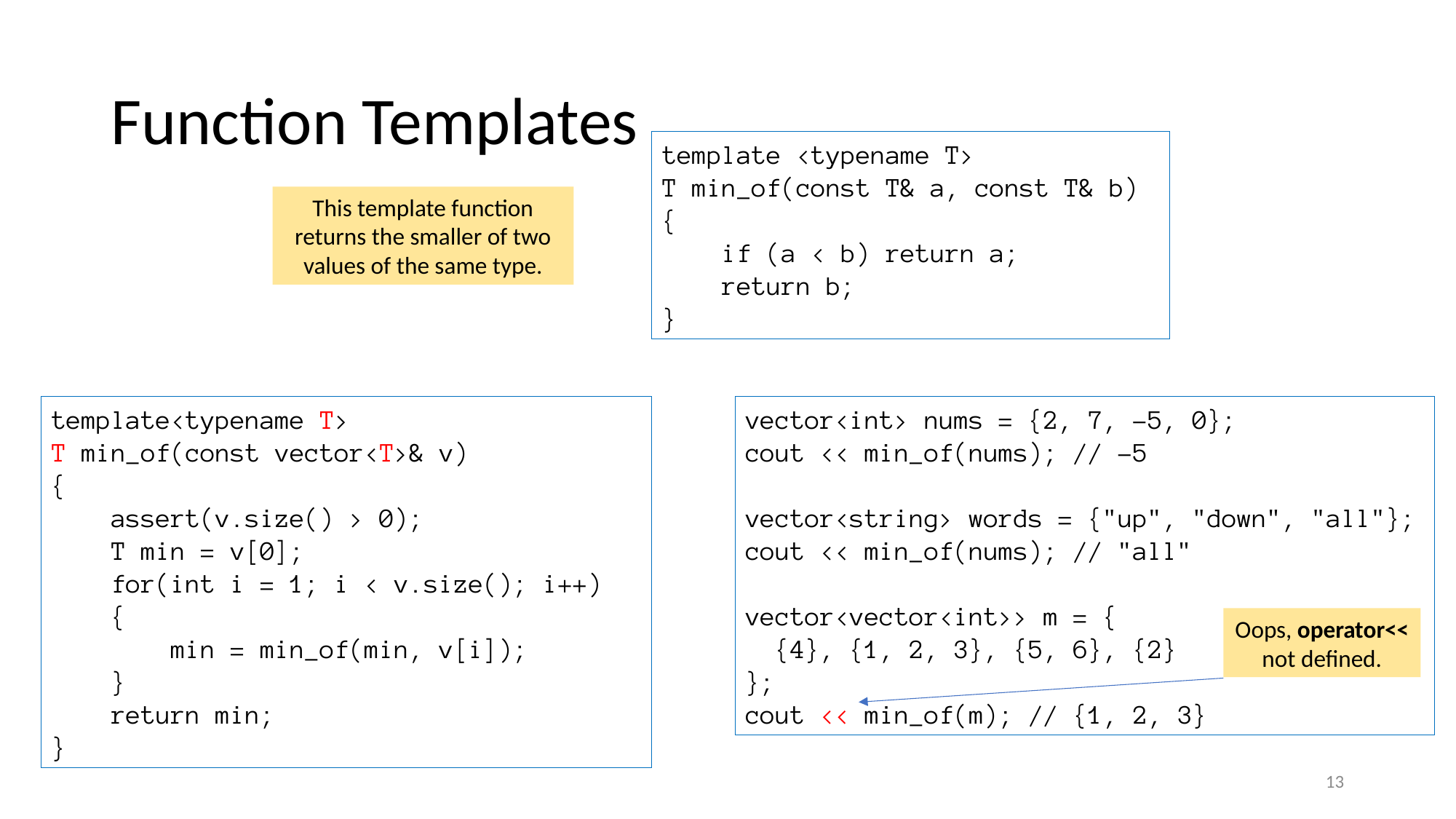

# Function Templates
template <typename T>
T min_of(const T& a, const T& b)
{
    if (a < b) return a;
    return b;
}
This template function returns the smaller of two values of the same type.
template<typename T>
T min_of(const vector<T>& v)
{
    assert(v.size() > 0);
    T min = v[0];
    for(int i = 1; i < v.size(); i++)
    {
        min = min_of(min, v[i]);
    }
    return min;
}
vector<int> nums = {2, 7, -5, 0};
cout << min_of(nums); // -5
vector<string> words = {"up", "down", "all"};
cout << min_of(nums); // "all"
vector<vector<int>> m = {
  {4}, {1, 2, 3}, {5, 6}, {2}
};
cout << min_of(m); // {1, 2, 3}
Oops, operator<< not defined.
13